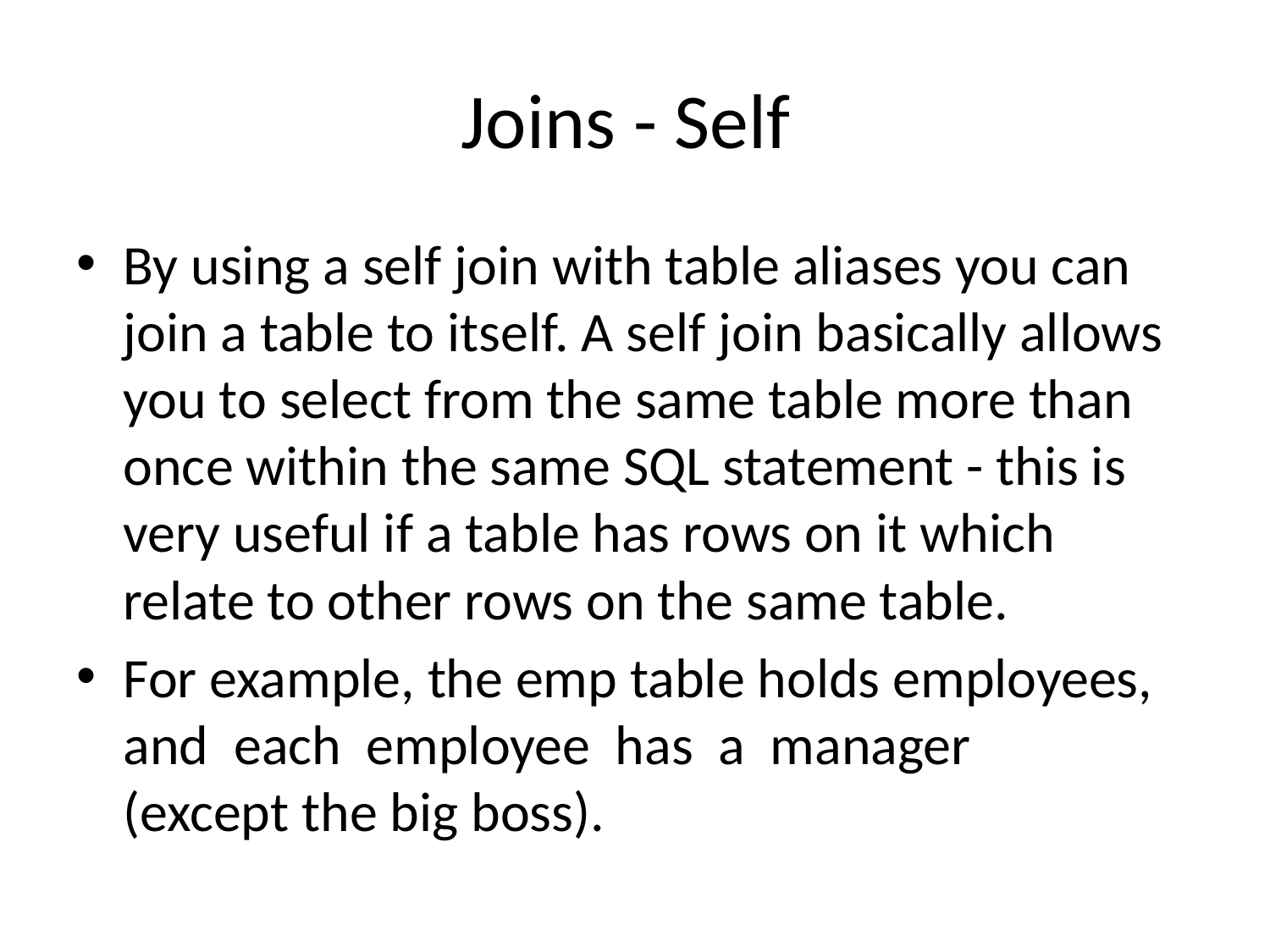

# Joins - Self
By using a self join with table aliases you can join a table to itself. A self join basically allows you to select from the same table more than once within the same SQL statement - this is very useful if a table has rows on it which relate to other rows on the same table.
For example, the emp table holds employees,  and  each  employee  has  a  manager
(except the big boss).